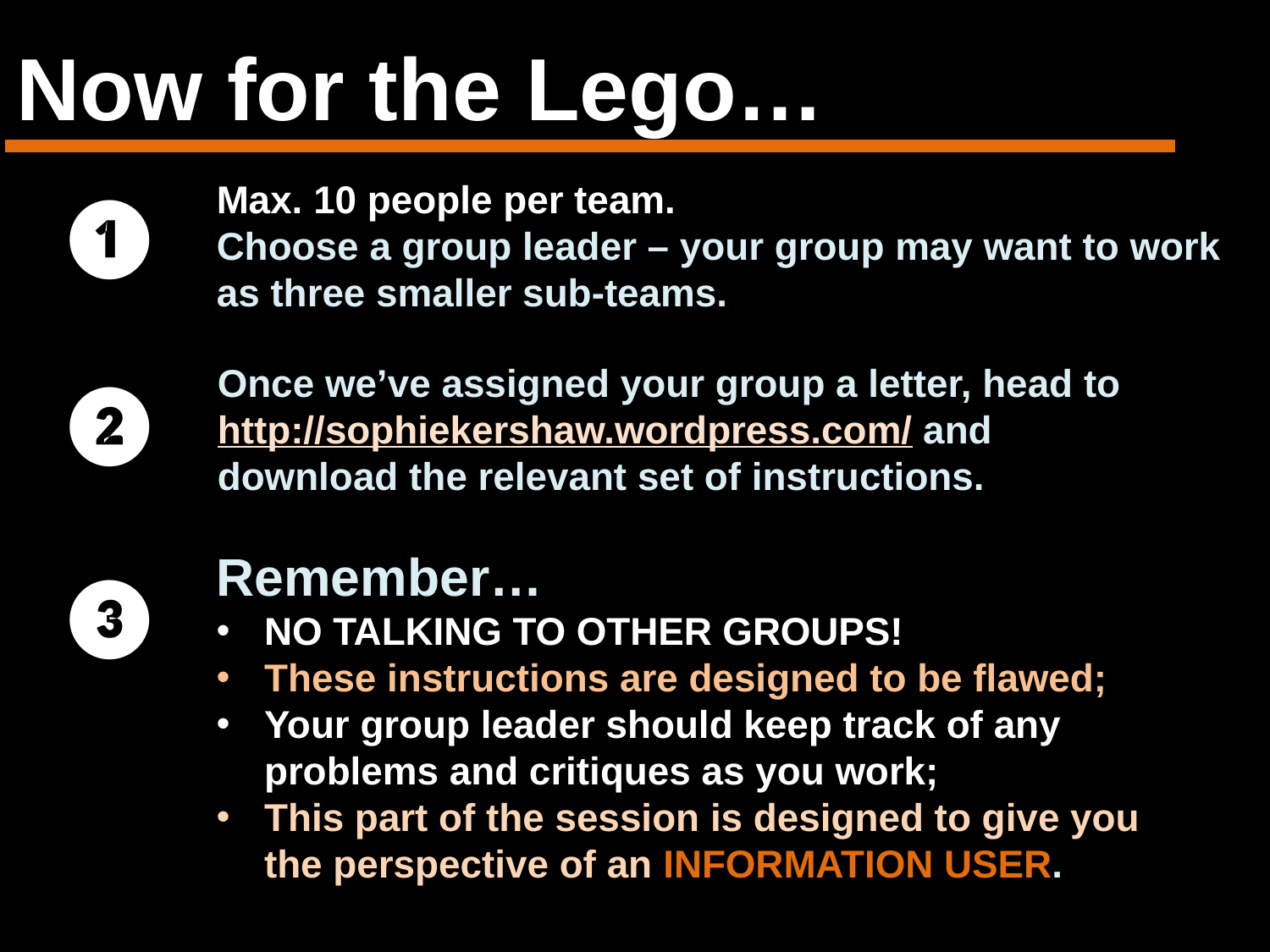

Now for the Lego…
Max. 10 people per team.
Choose a group leader – your group may want to work as three smaller sub-teams.
❶
Once we’ve assigned your group a letter, head to http://sophiekershaw.wordpress.com/ and download the relevant set of instructions.
❷
Remember…
NO TALKING TO OTHER GROUPS!
These instructions are designed to be flawed;
Your group leader should keep track of any problems and critiques as you work;
This part of the session is designed to give you the perspective of an INFORMATION USER.
❸